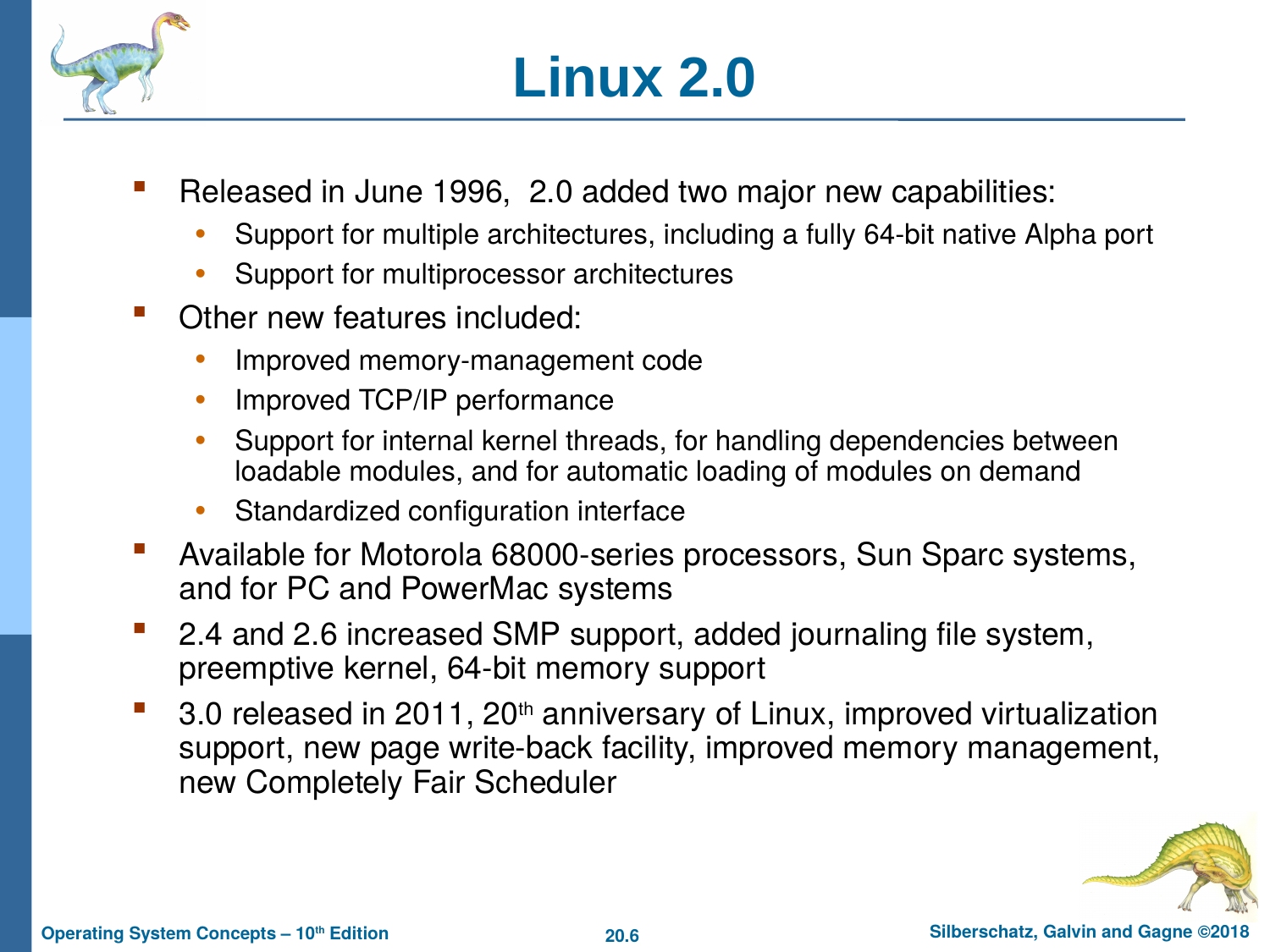

# Linux 2.0
Released in June 1996,  2.0 added two major new capabilities:
Support for multiple architectures, including a fully 64-bit native Alpha port
Support for multiprocessor architectures
Other new features included:
Improved memory-management code
Improved TCP/IP performance
Support for internal kernel threads, for handling dependencies between loadable modules, and for automatic loading of modules on demand
Standardized configuration interface
Available for Motorola 68000-series processors, Sun Sparc systems, and for PC and PowerMac systems
2.4 and 2.6 increased SMP support, added journaling file system, preemptive kernel, 64-bit memory support
3.0 released in 2011, 20th anniversary of Linux, improved virtualization support, new page write-back facility, improved memory management, new Completely Fair Scheduler